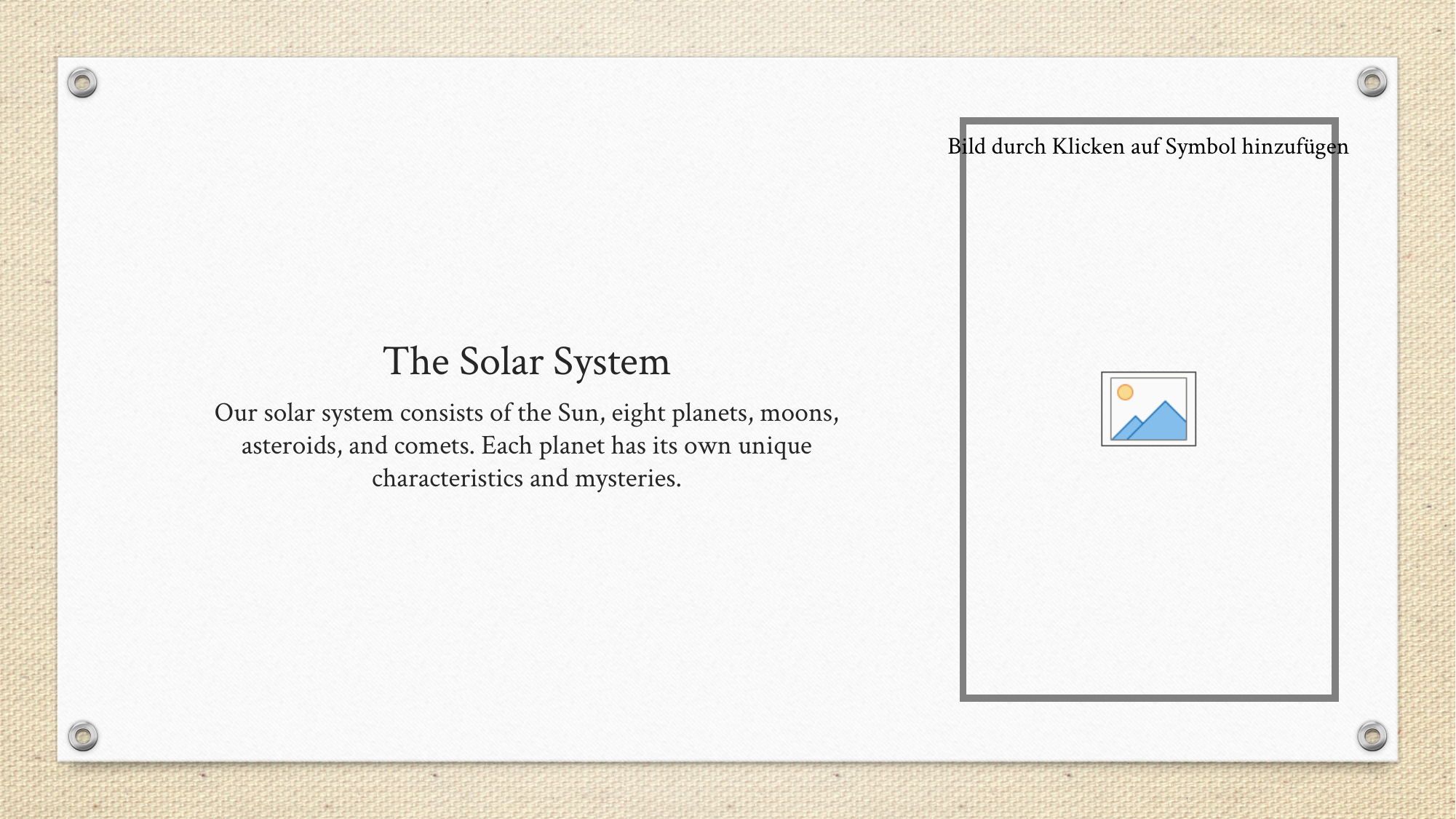

# The Solar System
Our solar system consists of the Sun, eight planets, moons, asteroids, and comets. Each planet has its own unique characteristics and mysteries.